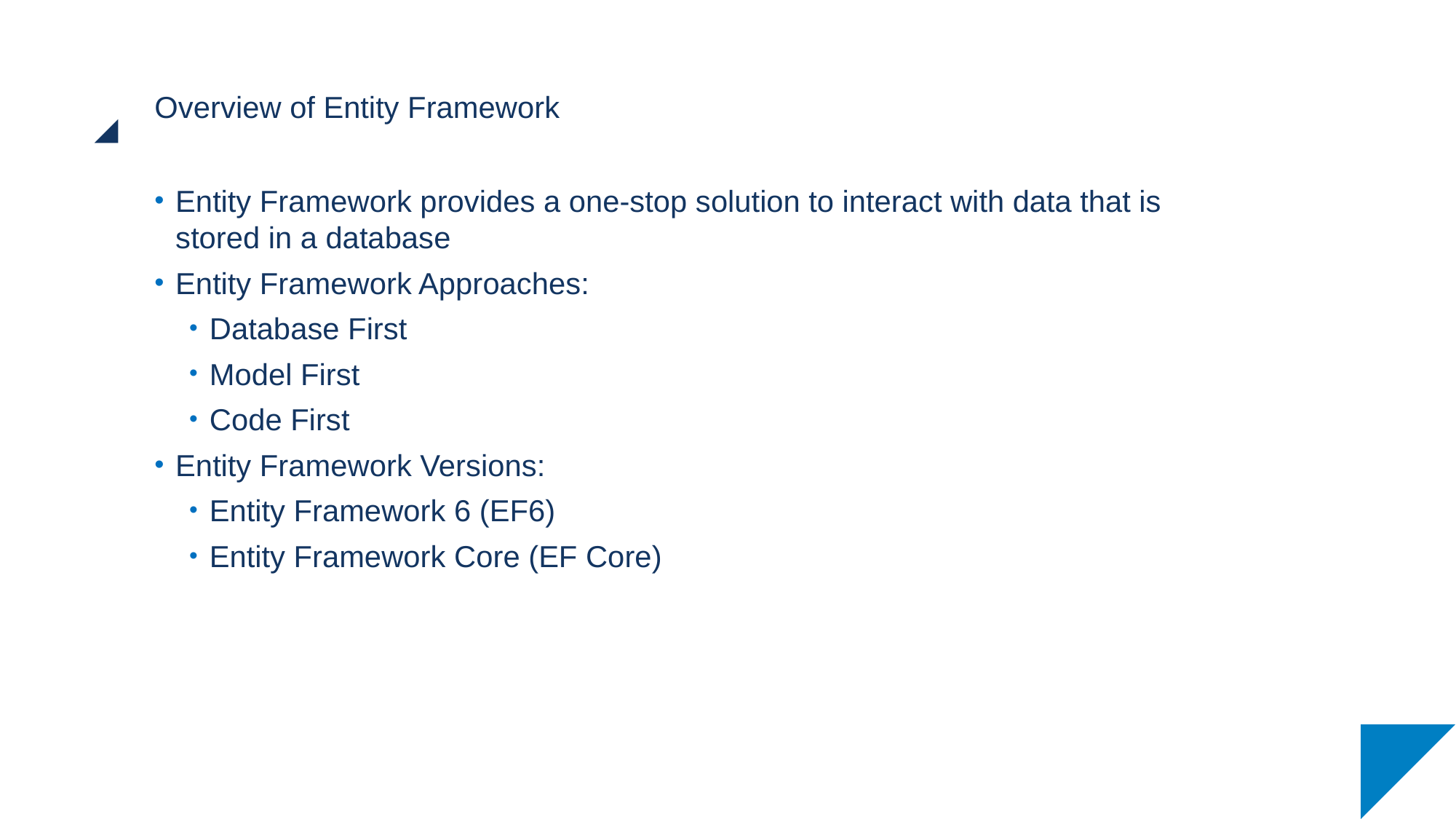

# Overview of Entity Framework
Entity Framework provides a one-stop solution to interact with data that is stored in a database
Entity Framework Approaches:
Database First
Model First
Code First
Entity Framework Versions:
Entity Framework 6 (EF6)
Entity Framework Core (EF Core)